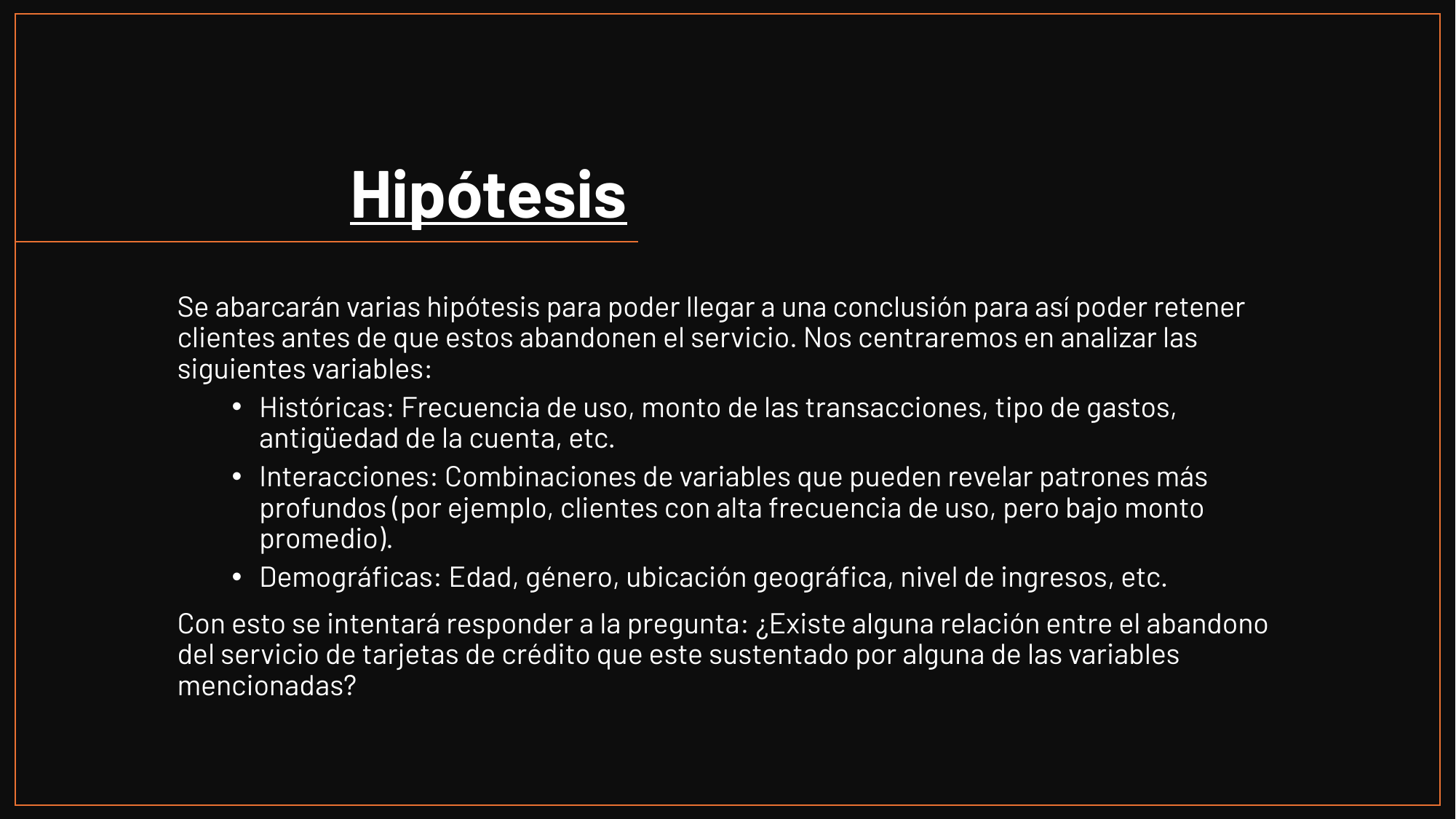

# Hipótesis
Se abarcarán varias hipótesis para poder llegar a una conclusión para así poder retener clientes antes de que estos abandonen el servicio. Nos centraremos en analizar las siguientes variables:
Históricas: Frecuencia de uso, monto de las transacciones, tipo de gastos, antigüedad de la cuenta, etc.
Interacciones: Combinaciones de variables que pueden revelar patrones más profundos (por ejemplo, clientes con alta frecuencia de uso, pero bajo monto promedio).
Demográficas: Edad, género, ubicación geográfica, nivel de ingresos, etc.
Con esto se intentará responder a la pregunta: ¿Existe alguna relación entre el abandono del servicio de tarjetas de crédito que este sustentado por alguna de las variables mencionadas?